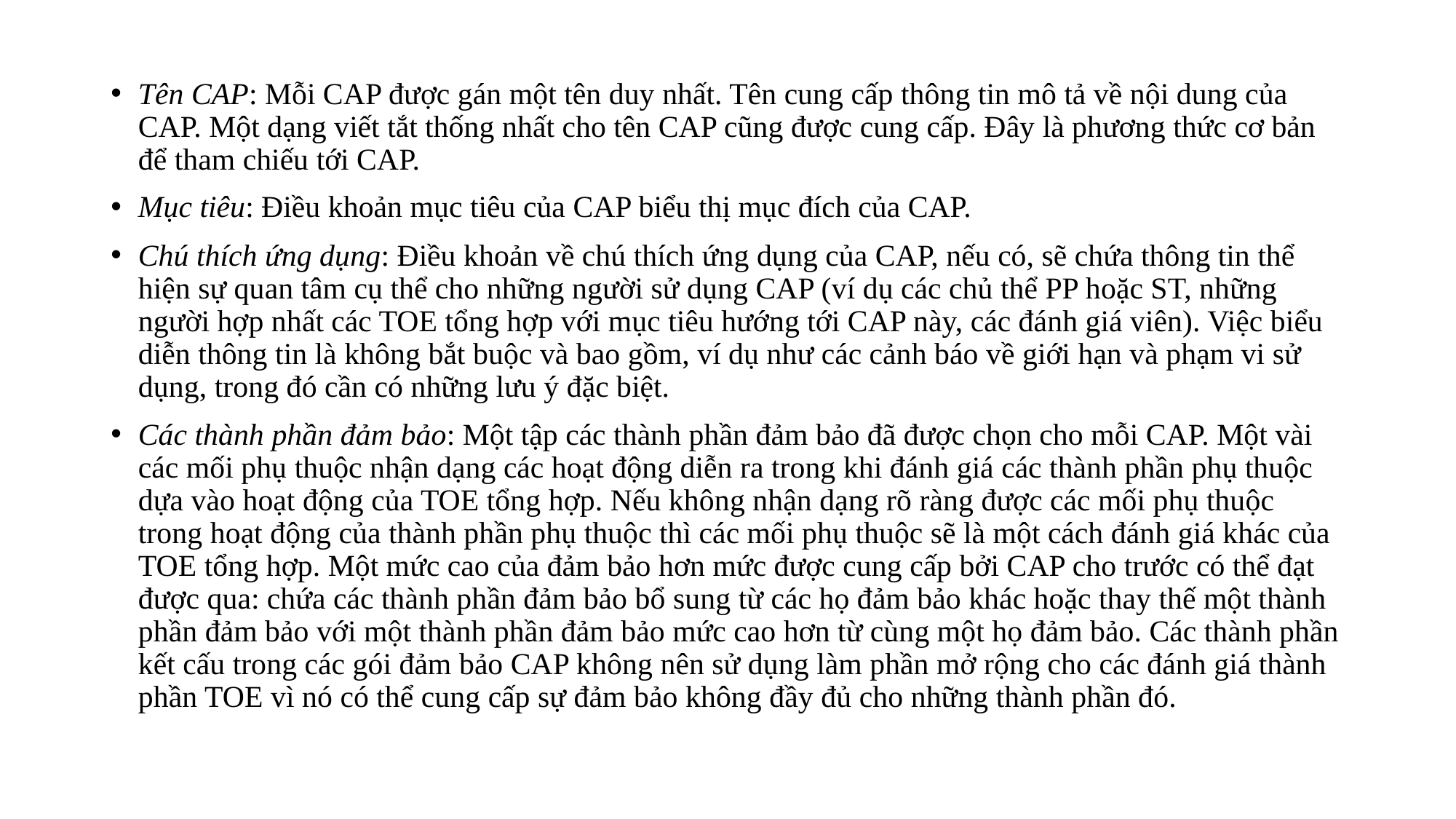

#
Tên CAP: Mỗi CAP được gán một tên duy nhất. Tên cung cấp thông tin mô tả về nội dung của CAP. Một dạng viết tắt thống nhất cho tên CAP cũng được cung cấp. Đây là phương thức cơ bản để tham chiếu tới CAP.
Mục tiêu: Điều khoản mục tiêu của CAP biểu thị mục đích của CAP.
Chú thích ứng dụng: Điều khoản về chú thích ứng dụng của CAP, nếu có, sẽ chứa thông tin thể hiện sự quan tâm cụ thể cho những người sử dụng CAP (ví dụ các chủ thể PP hoặc ST, những người hợp nhất các TOE tổng hợp với mục tiêu hướng tới CAP này, các đánh giá viên). Việc biểu diễn thông tin là không bắt buộc và bao gồm, ví dụ như các cảnh báo về giới hạn và phạm vi sử dụng, trong đó cần có những lưu ý đặc biệt.
Các thành phần đảm bảo: Một tập các thành phần đảm bảo đã được chọn cho mỗi CAP. Một vài các mối phụ thuộc nhận dạng các hoạt động diễn ra trong khi đánh giá các thành phần phụ thuộc dựa vào hoạt động của TOE tổng hợp. Nếu không nhận dạng rõ ràng được các mối phụ thuộc trong hoạt động của thành phần phụ thuộc thì các mối phụ thuộc sẽ là một cách đánh giá khác của TOE tổng hợp. Một mức cao của đảm bảo hơn mức được cung cấp bởi CAP cho trước có thể đạt được qua: chứa các thành phần đảm bảo bổ sung từ các họ đảm bảo khác hoặc thay thế một thành phần đảm bảo với một thành phần đảm bảo mức cao hơn từ cùng một họ đảm bảo. Các thành phần kết cấu trong các gói đảm bảo CAP không nên sử dụng làm phần mở rộng cho các đánh giá thành phần TOE vì nó có thể cung cấp sự đảm bảo không đầy đủ cho những thành phần đó.